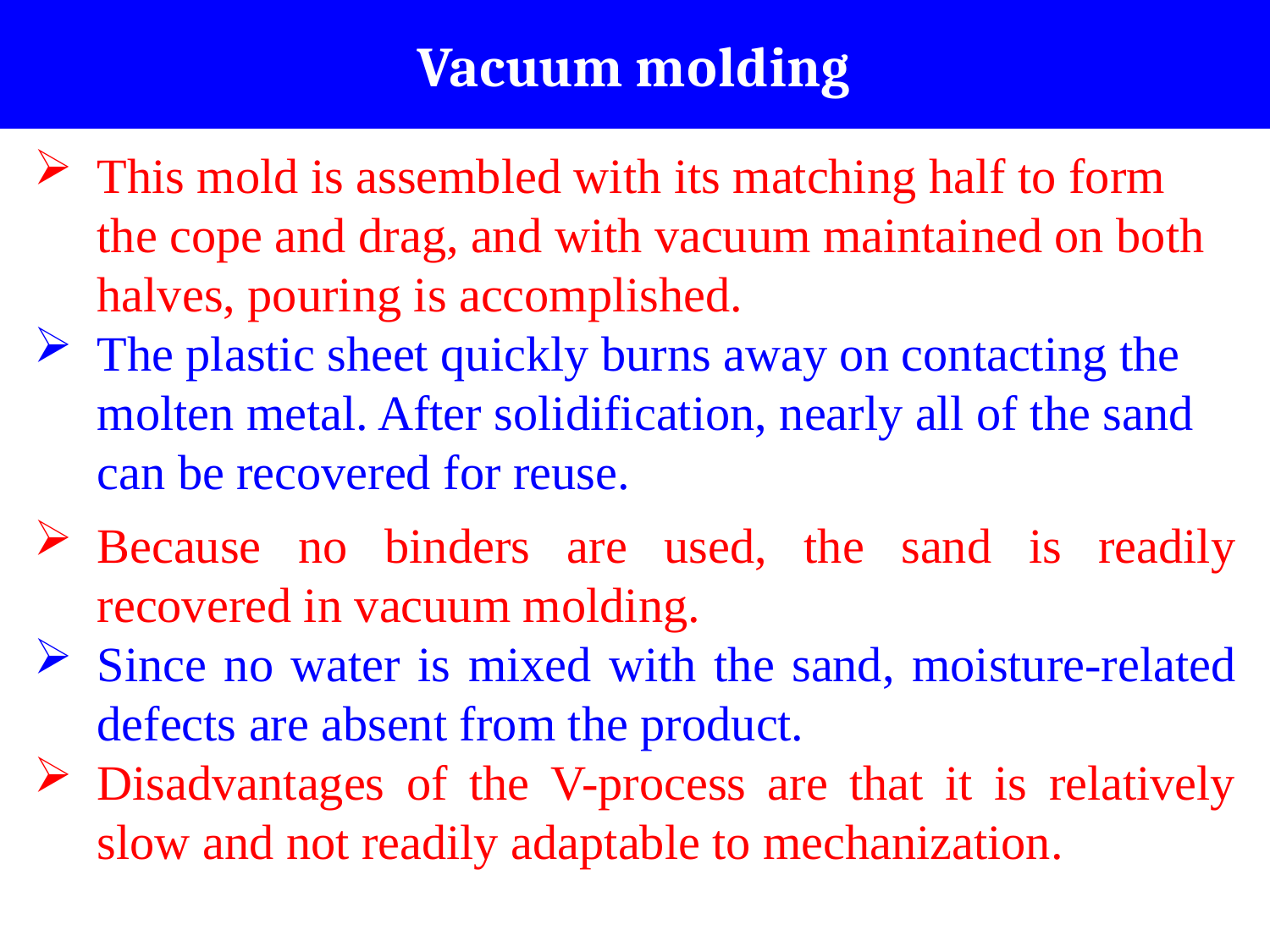

# Vacuum molding
This mold is assembled with its matching half to form the cope and drag, and with vacuum maintained on both halves, pouring is accomplished.
The plastic sheet quickly burns away on contacting the molten metal. After solidification, nearly all of the sand can be recovered for reuse.
Because no binders are used, the sand is readily recovered in vacuum molding.
Since no water is mixed with the sand, moisture-related defects are absent from the product.
Disadvantages of the V-process are that it is relatively slow and not readily adaptable to mechanization.